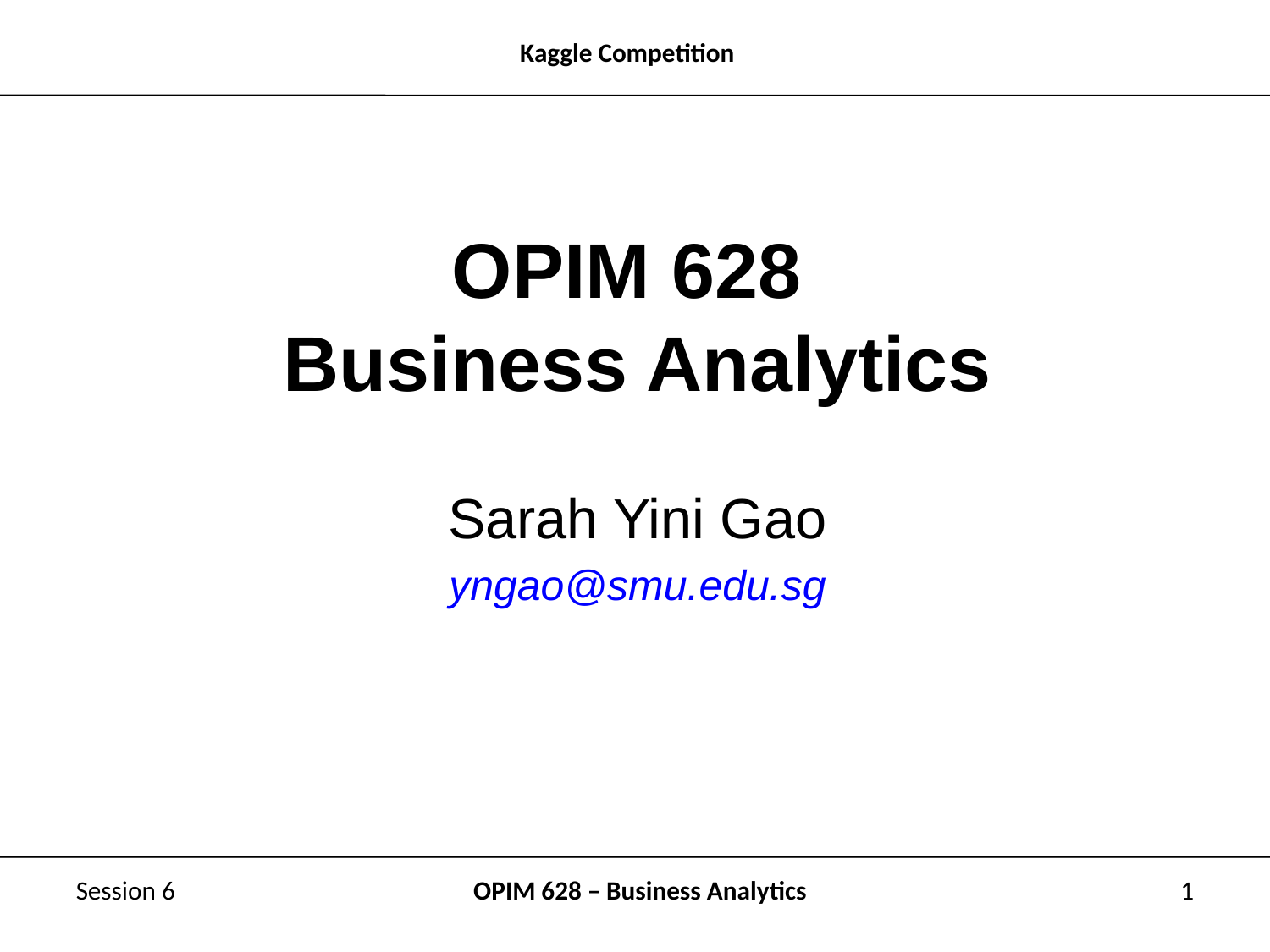

OPIM 628
Business Analytics
Sarah Yini Gao
yngao@smu.edu.sg

Session 6
OPIM 628 – Business Analytics
1